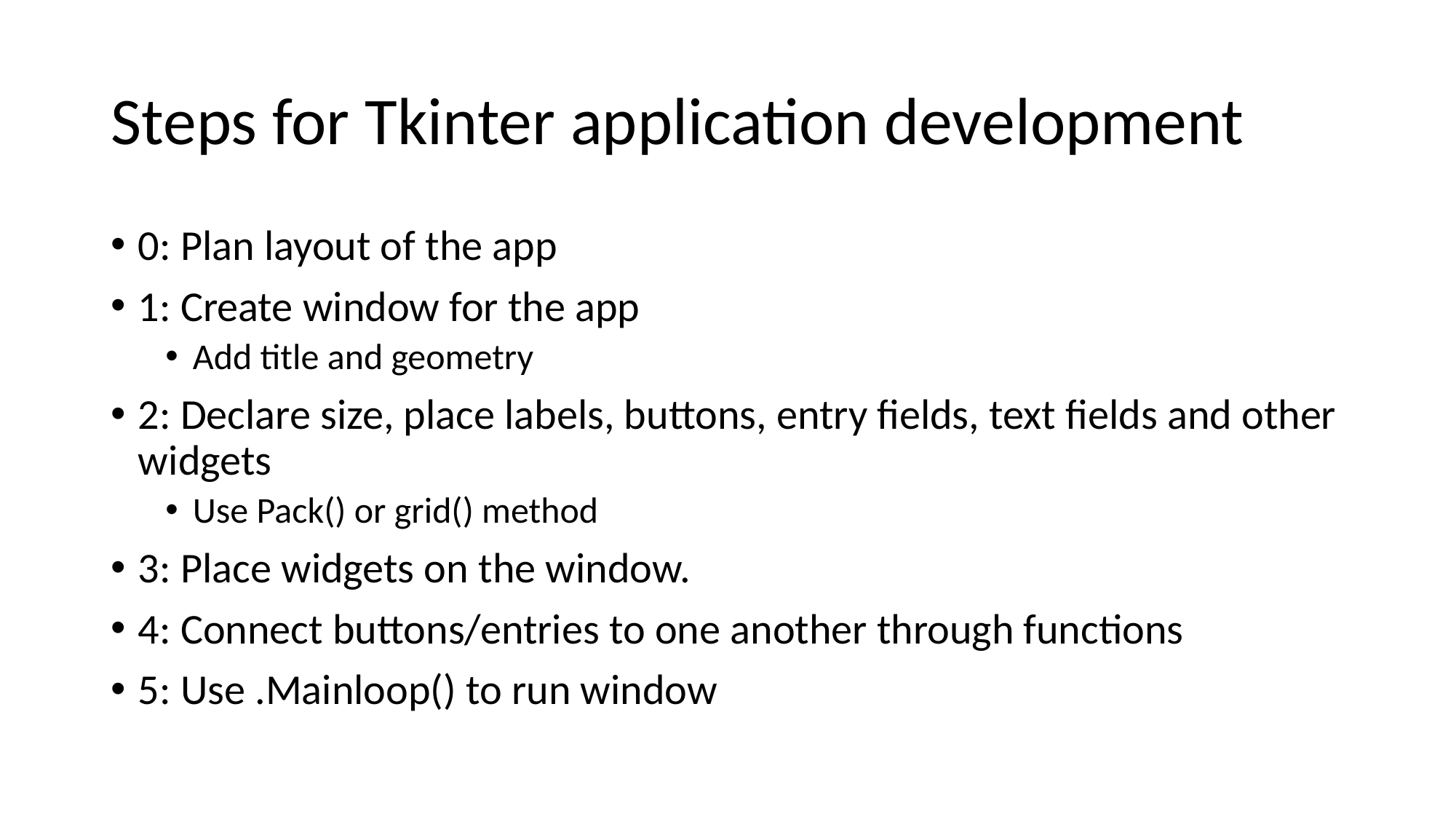

# Steps for Tkinter application development
0: Plan layout of the app
1: Create window for the app
Add title and geometry
2: Declare size, place labels, buttons, entry fields, text fields and other widgets
Use Pack() or grid() method
3: Place widgets on the window.
4: Connect buttons/entries to one another through functions
5: Use .Mainloop() to run window